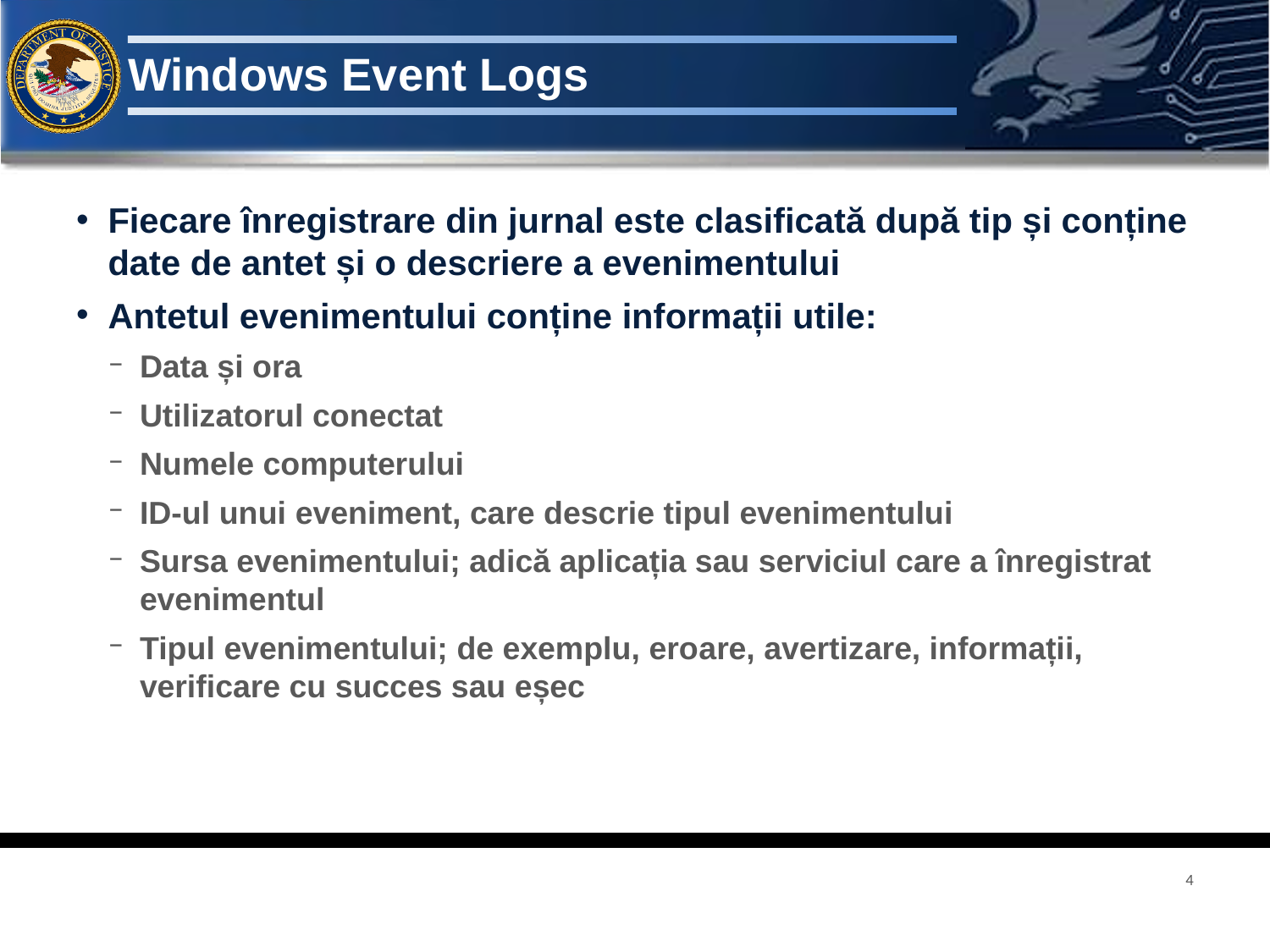

# Windows Event Logs
Fiecare înregistrare din jurnal este clasificată după tip și conține date de antet și o descriere a evenimentului
Antetul evenimentului conține informații utile:
Data și ora
Utilizatorul conectat
Numele computerului
ID-ul unui eveniment, care descrie tipul evenimentului
Sursa evenimentului; adică aplicația sau serviciul care a înregistrat evenimentul
Tipul evenimentului; de exemplu, eroare, avertizare, informații, verificare cu succes sau eșec
4